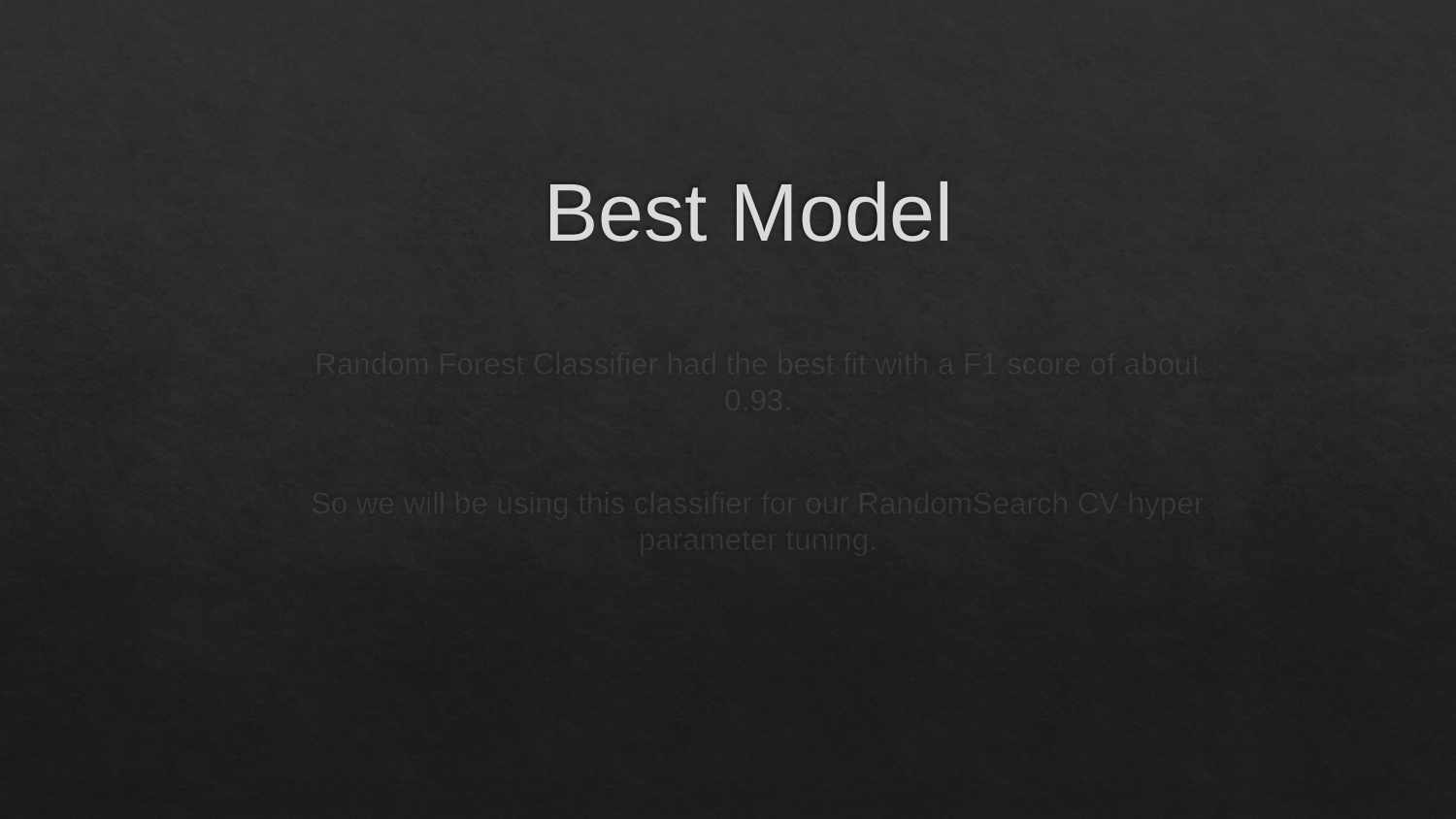

# Best Model
Random Forest Classifier had the best fit with a F1 score of about 0.93.

So we will be using this classifier for our RandomSearch CV hyper parameter tuning.